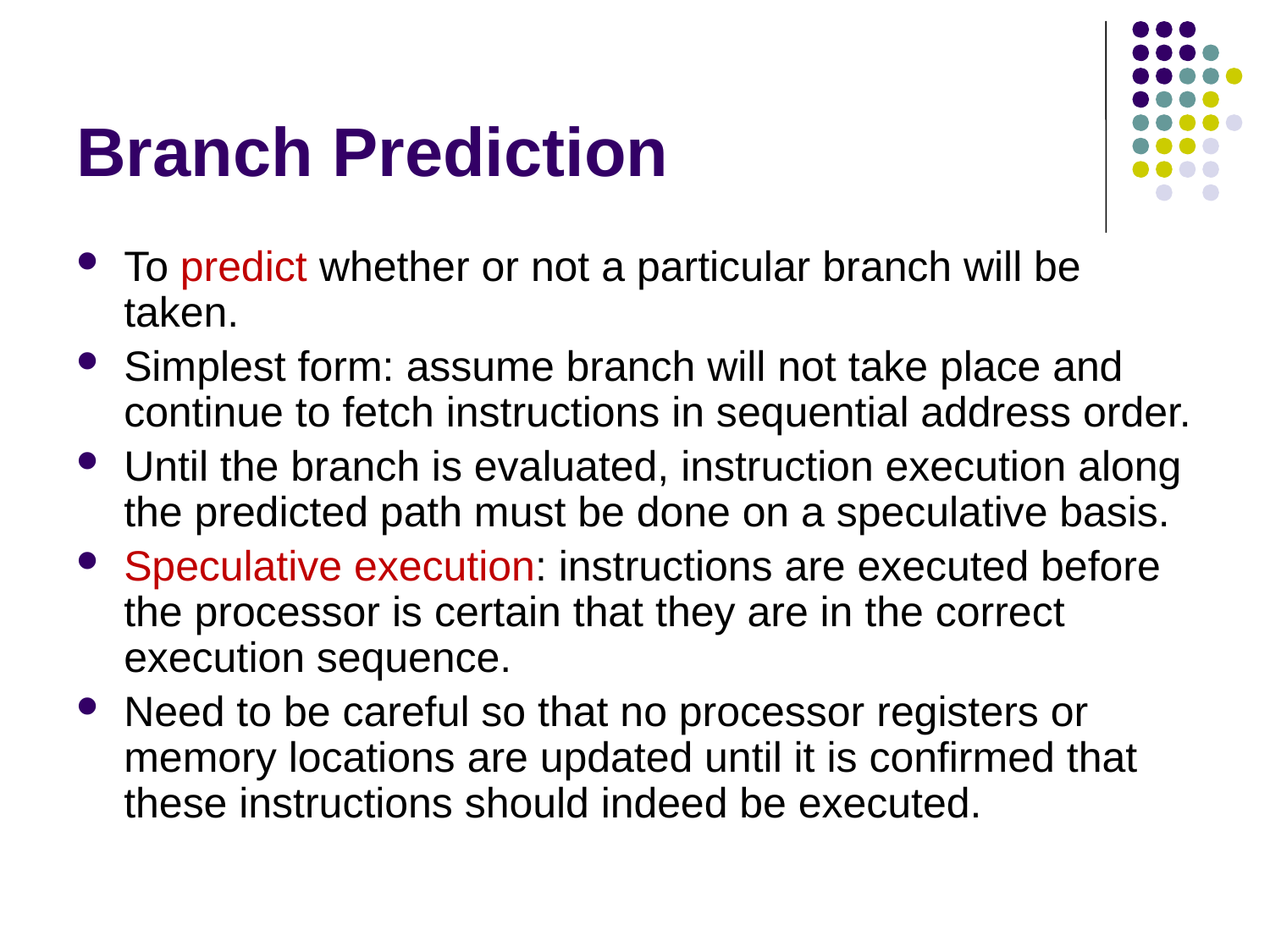

# Branch Prediction
To predict whether or not a particular branch will be taken.
Simplest form: assume branch will not take place and continue to fetch instructions in sequential address order.
Until the branch is evaluated, instruction execution along the predicted path must be done on a speculative basis.
Speculative execution: instructions are executed before the processor is certain that they are in the correct execution sequence.
Need to be careful so that no processor registers or memory locations are updated until it is confirmed that these instructions should indeed be executed.